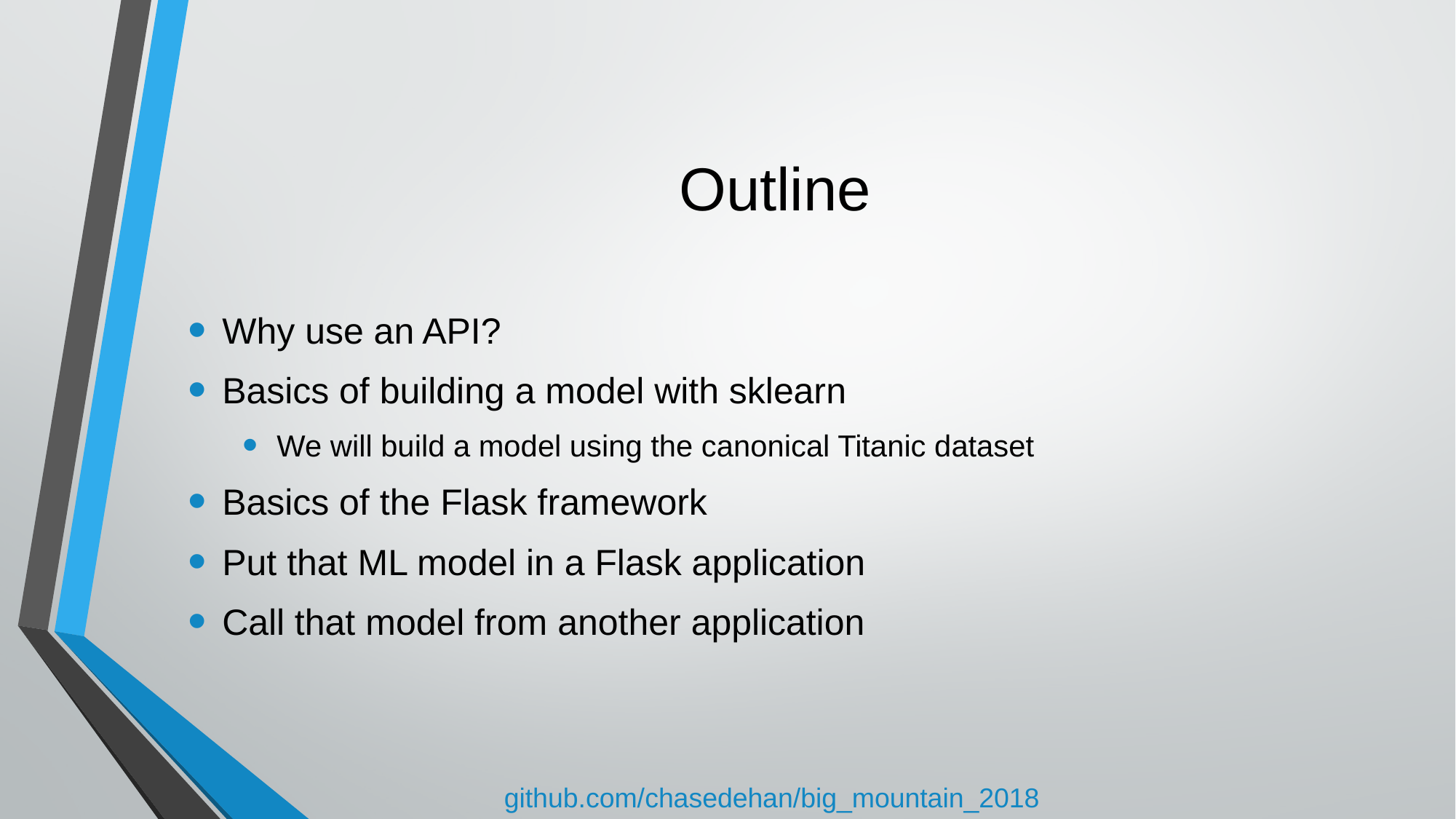

# Outline
Why use an API?
Basics of building a model with sklearn
We will build a model using the canonical Titanic dataset
Basics of the Flask framework
Put that ML model in a Flask application
Call that model from another application

github.com/chasedehan/big_mountain_2018